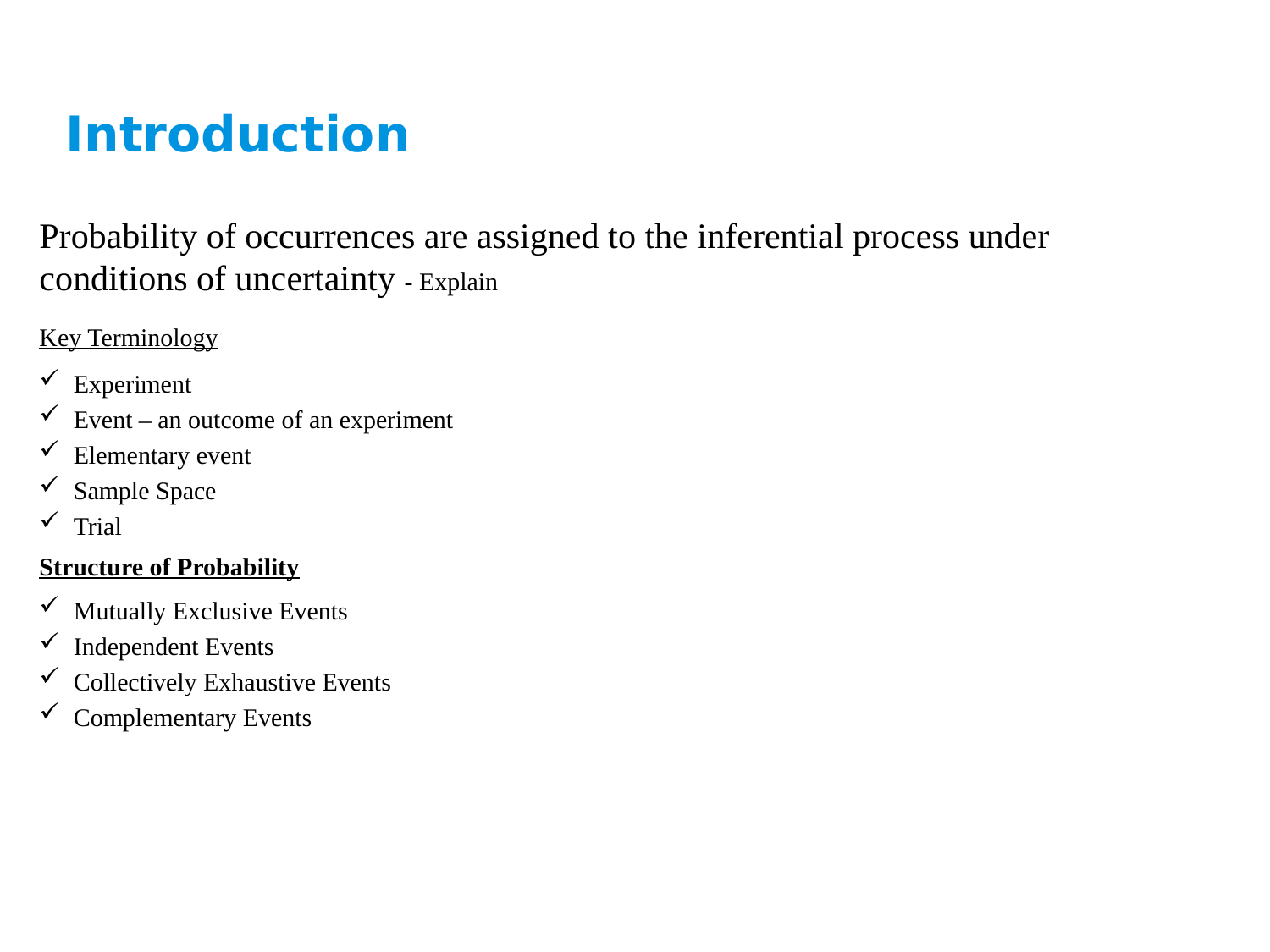

Introduction
Probability of occurrences are assigned to the inferential process under conditions of uncertainty - Explain

Key Terminology

Experiment
Event – an outcome of an experiment
Elementary event
Sample Space
Trial

Structure of Probability

Mutually Exclusive Events
Independent Events
Collectively Exhaustive Events
Complementary Events